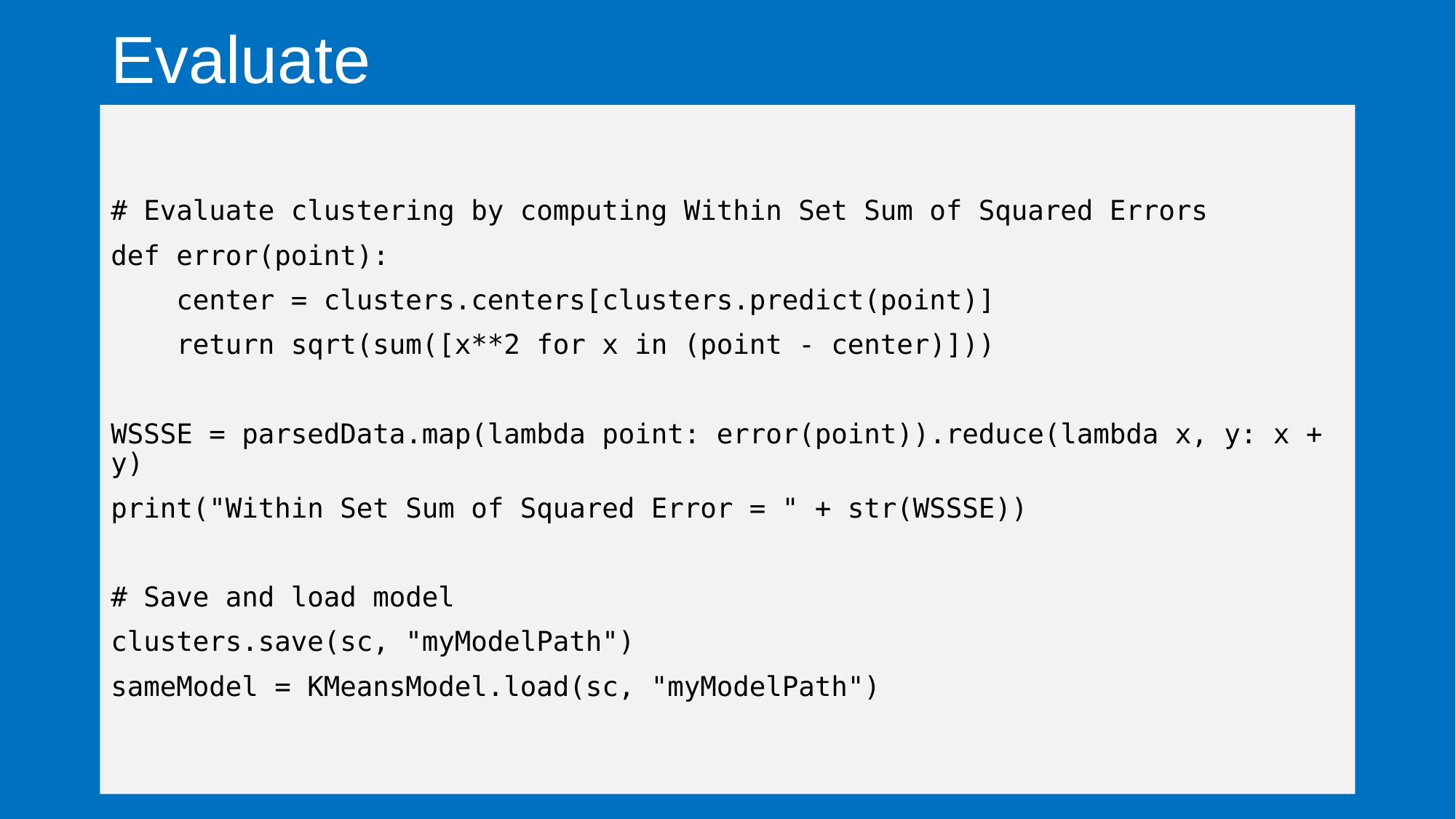

# Evaluate
# Evaluate clustering by computing Within Set Sum of Squared Errors
def error(point):
    center = clusters.centers[clusters.predict(point)]
    return sqrt(sum([x**2 for x in (point - center)]))

WSSSE = parsedData.map(lambda point: error(point)).reduce(lambda x, y: x + y)
print("Within Set Sum of Squared Error = " + str(WSSSE))

# Save and load model
clusters.save(sc, "myModelPath")
sameModel = KMeansModel.load(sc, "myModelPath")